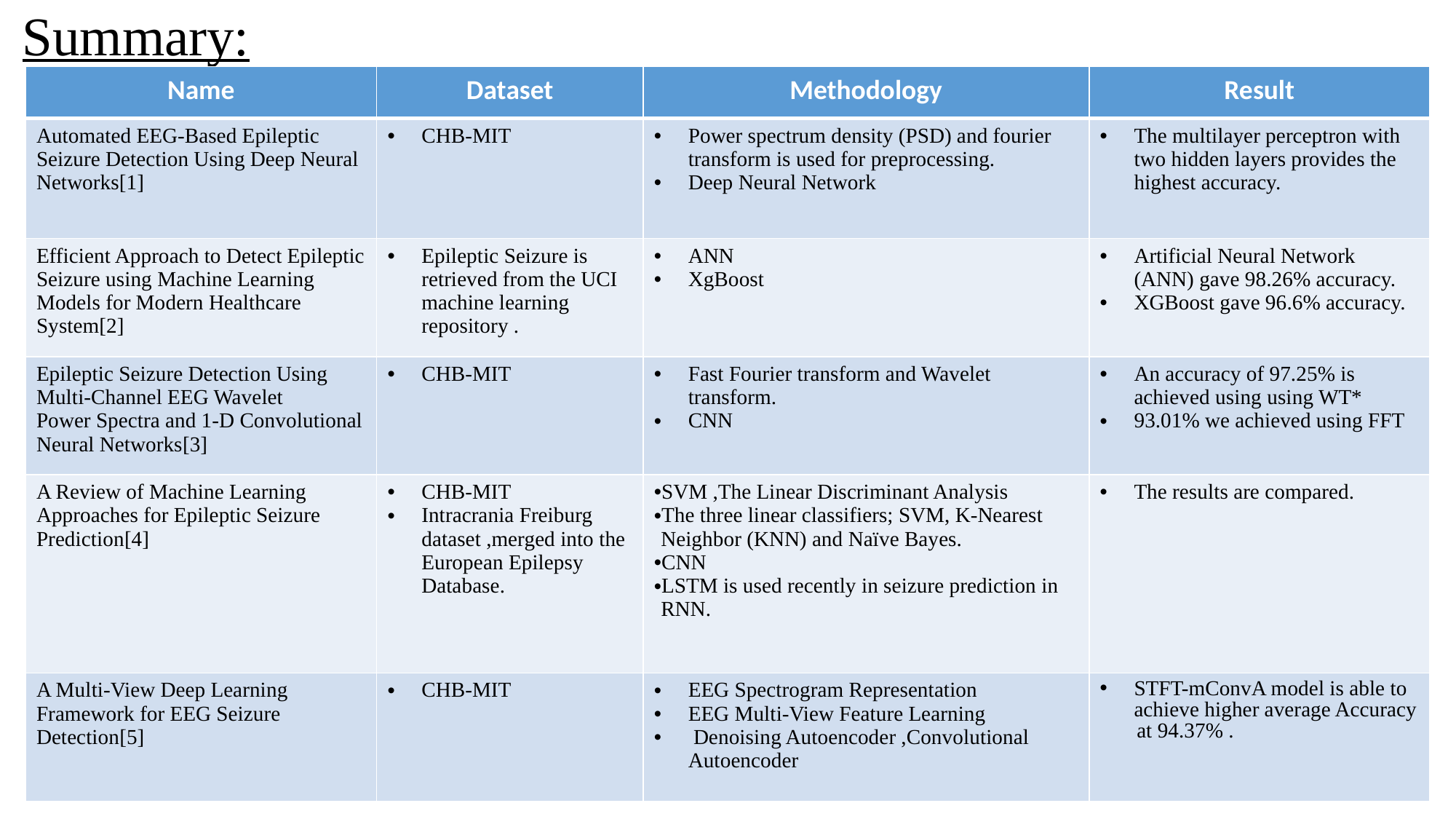

# Summary:
| Name | Dataset | Methodology | Result |
| --- | --- | --- | --- |
| Automated EEG-Based Epileptic Seizure Detection Using Deep Neural Networks[1] | CHB-MIT | Power spectrum density (PSD) and fourier transform is used for preprocessing. Deep Neural Network | The multilayer perceptron with two hidden layers provides the highest accuracy. |
| Efficient Approach to Detect Epileptic Seizure using Machine Learning Models for Modern Healthcare System[2] | Epileptic Seizure is retrieved from the UCI machine learning repository . | ANN XgBoost | Artificial Neural Network (ANN) gave 98.26% accuracy. XGBoost gave 96.6% accuracy. |
| Epileptic Seizure Detection Using Multi-Channel EEG Wavelet Power Spectra and 1-D Convolutional Neural Networks[3] | CHB-MIT | Fast Fourier transform and Wavelet transform. CNN | An accuracy of 97.25% is achieved using using WT\* 93.01% we achieved using FFT |
| A Review of Machine Learning Approaches for Epileptic Seizure Prediction[4] | CHB-MIT Intracrania Freiburg dataset ,merged into the European Epilepsy Database. | SVM ,The Linear Discriminant Analysis The three linear classifiers; SVM, K-Nearest Neighbor (KNN) and Naïve Bayes. CNN LSTM is used recently in seizure prediction in RNN. | The results are compared. |
| A Multi-View Deep Learning Framework for EEG Seizure Detection[5] | CHB-MIT | EEG Spectrogram Representation EEG Multi-View Feature Learning Denoising Autoencoder ,Convolutional Autoencoder | STFT-mConvA model is able to achieve higher average Accuracy at 94.37% . |